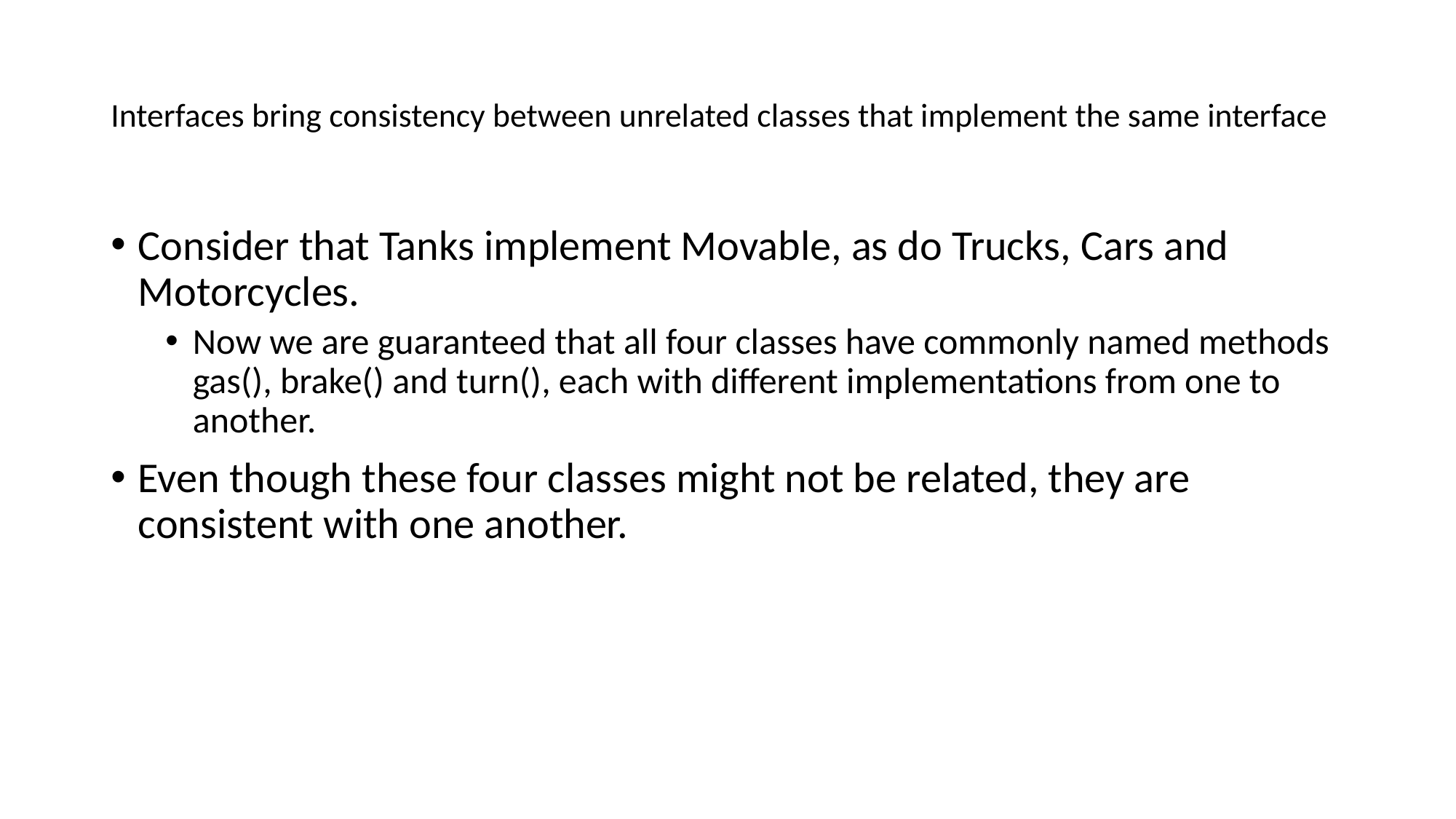

# Interfaces bring consistency between unrelated classes that implement the same interface
Consider that Tanks implement Movable, as do Trucks, Cars and Motorcycles.
Now we are guaranteed that all four classes have commonly named methods gas(), brake() and turn(), each with different implementations from one to another.
Even though these four classes might not be related, they are consistent with one another.